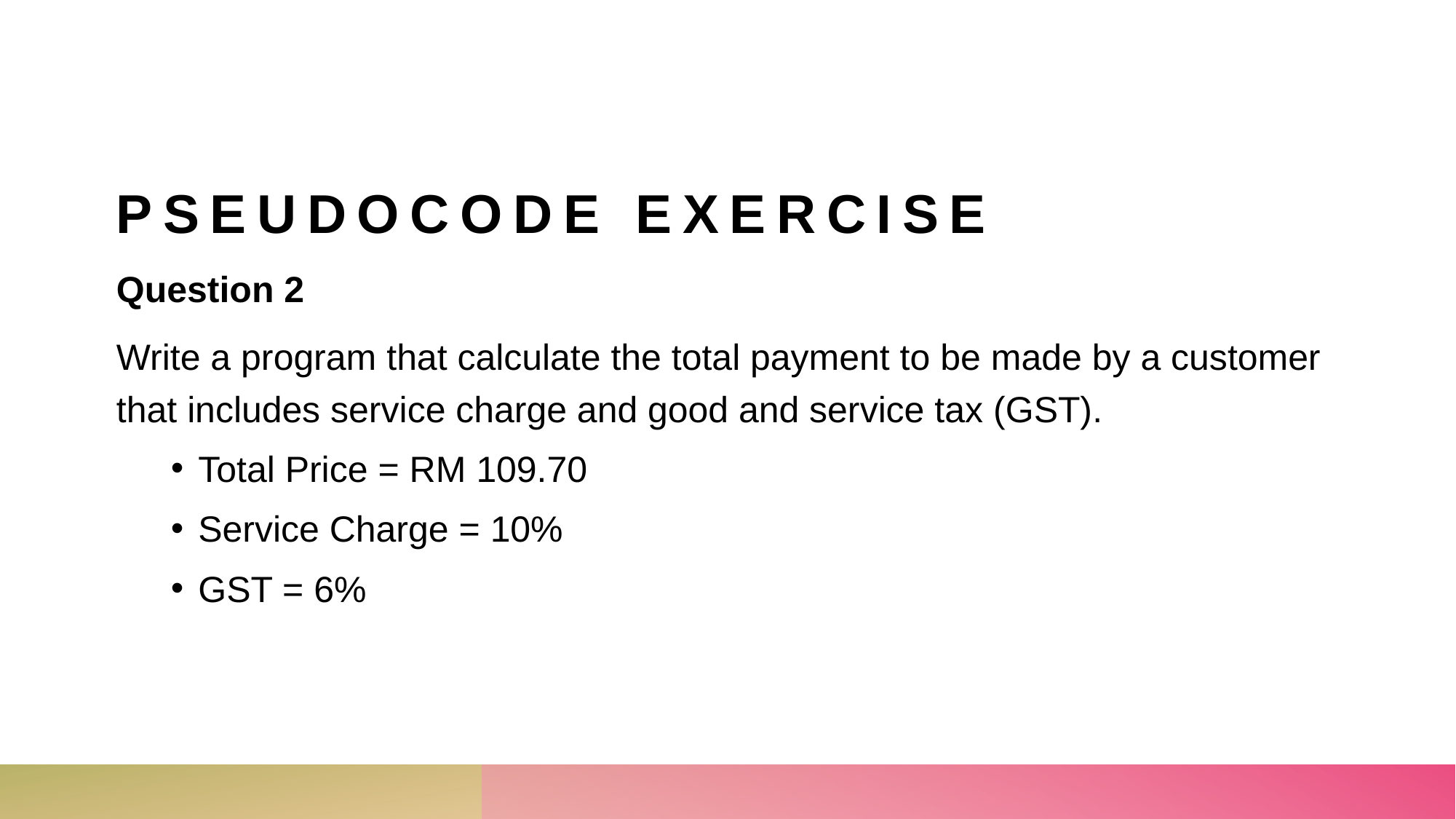

# Pseudocode exercise
Question 2
Write a program that calculate the total payment to be made by a customer that includes service charge and good and service tax (GST).
Total Price = RM 109.70
Service Charge = 10%
GST = 6%